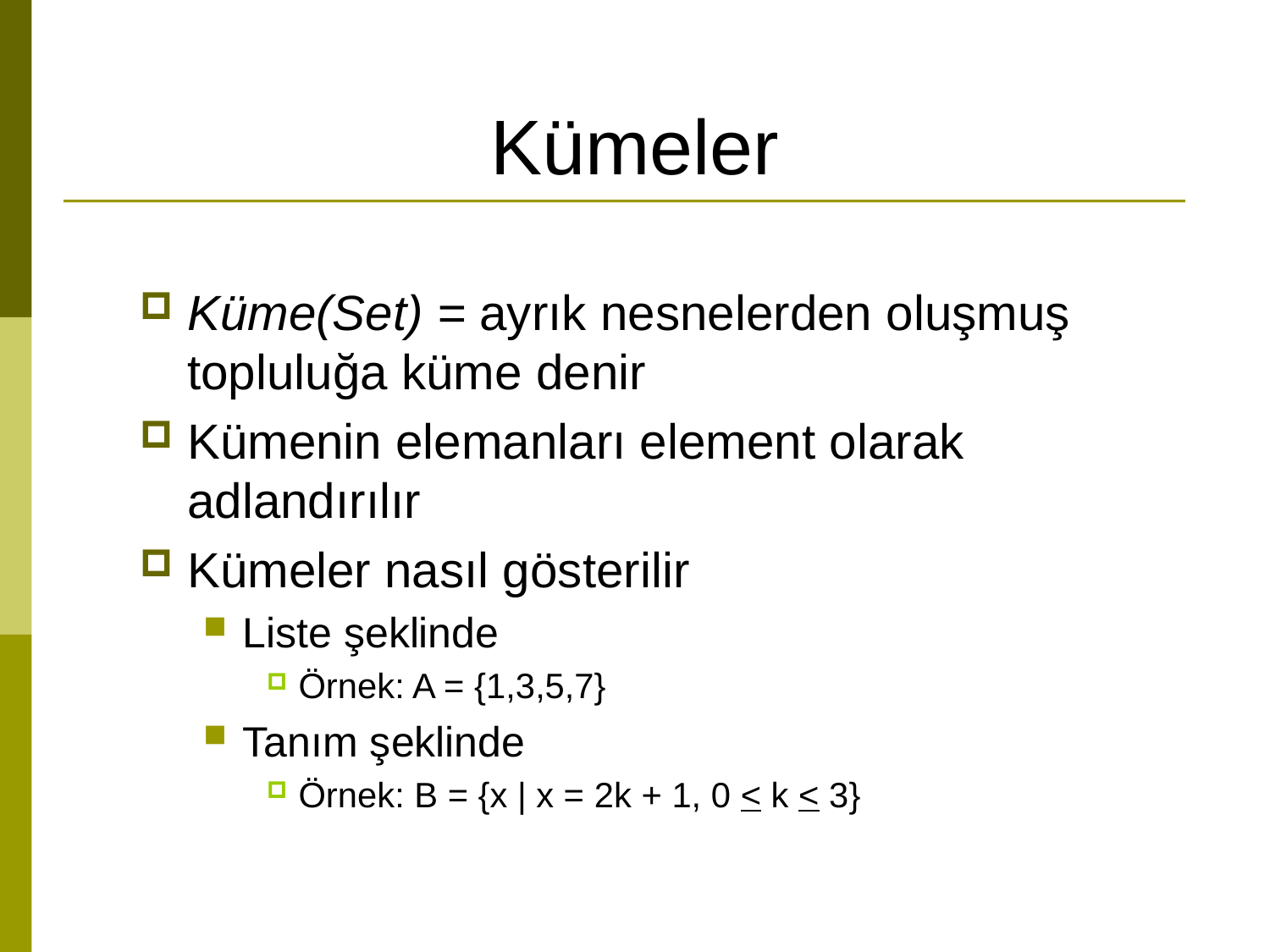

# Kümeler
Küme(Set) = ayrık nesnelerden oluşmuş topluluğa küme denir
Kümenin elemanları element olarak adlandırılır
Kümeler nasıl gösterilir
Liste şeklinde
Örnek: A = {1,3,5,7}
Tanım şeklinde
Örnek: B = {x | x = 2k + 1, 0 < k < 3}